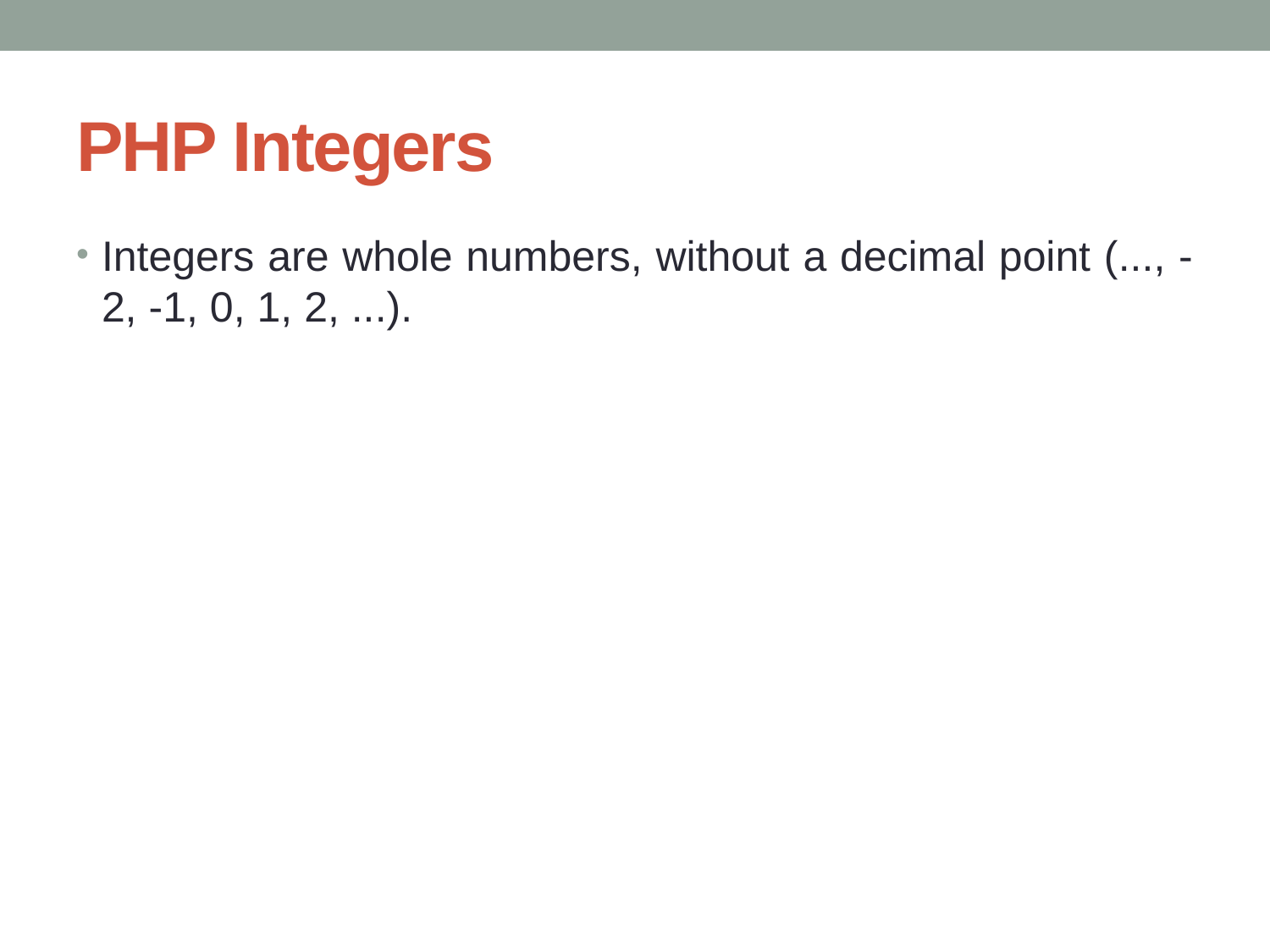

# PHP Integers
Integers are whole numbers, without a decimal point (..., -2, -1, 0, 1, 2, ...).